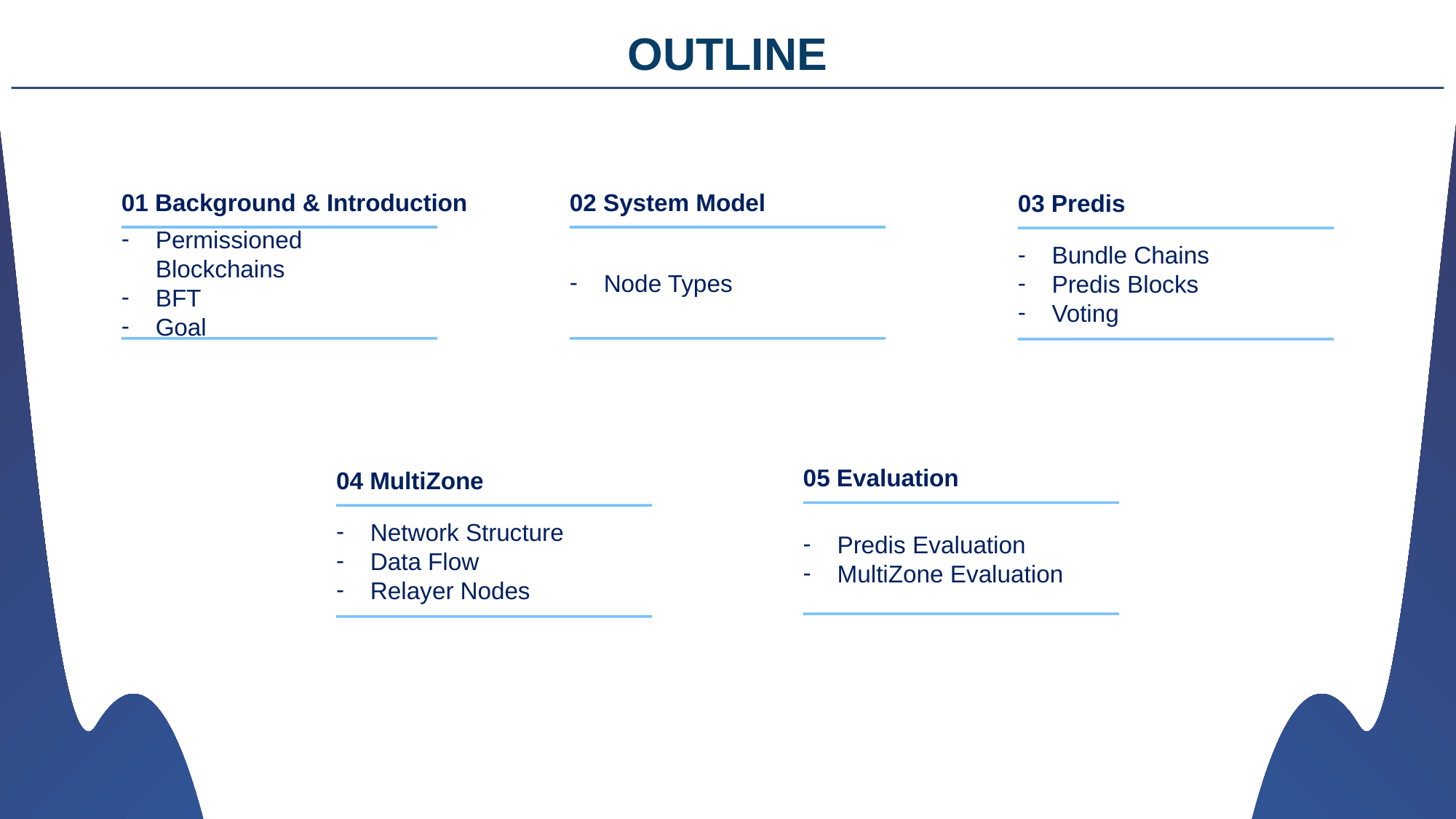

OUTLINE

01 Background & Introduction

Permissioned Blockchains
BFT
Goal
02 System Model

Node Types
03 Predis

Bundle Chains
Predis Blocks
Voting
05 Evaluation

Predis Evaluation
MultiZone Evaluation
04 MultiZone

Network Structure
Data Flow
Relayer Nodes